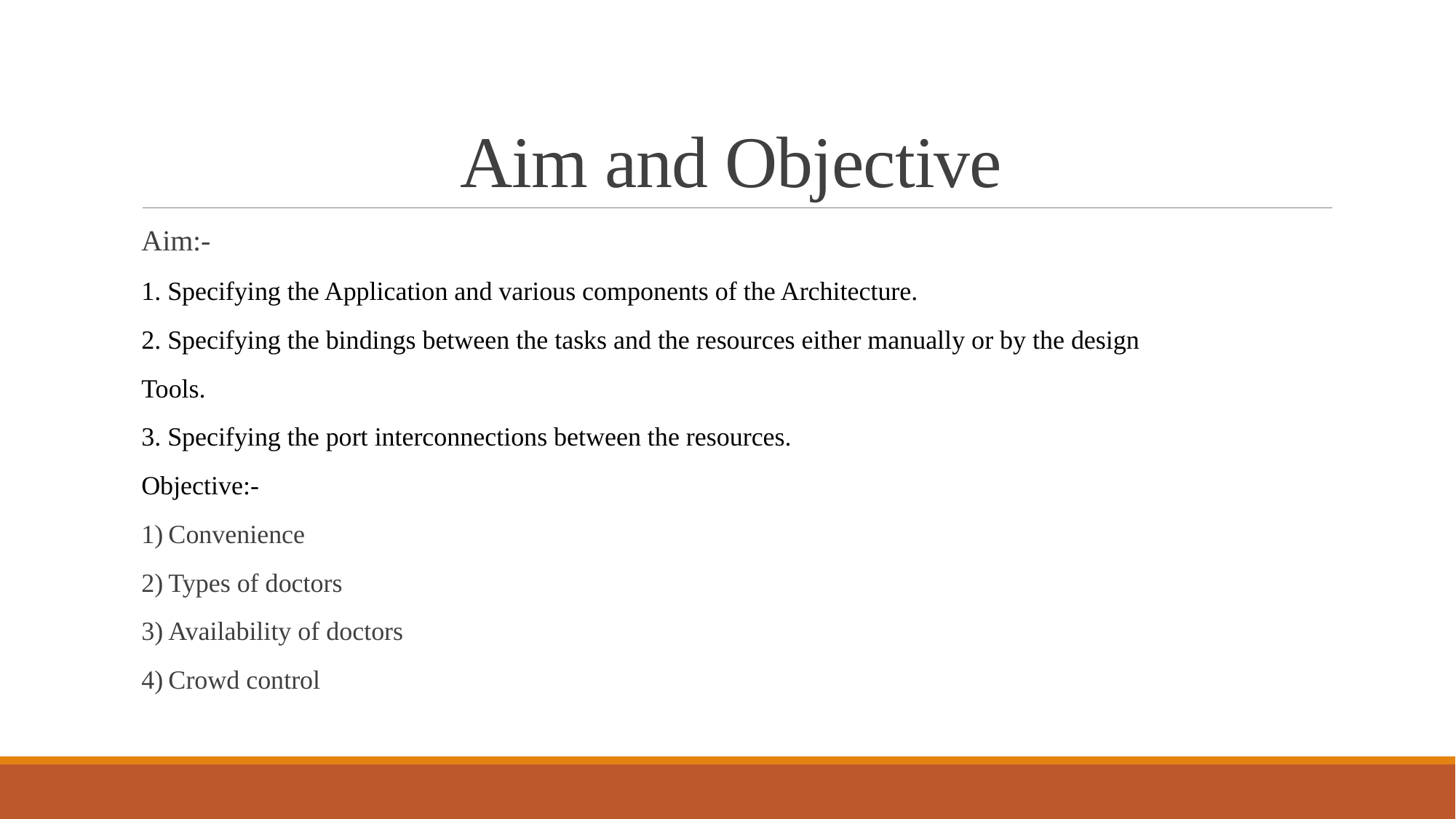

# Aim and Objective
Aim:-
1. Specifying the Application and various components of the Architecture.
2. Specifying the bindings between the tasks and the resources either manually or by the design
Tools.
3. Specifying the port interconnections between the resources.
Objective:-
1) Convenience
2) Types of doctors
3) Availability of doctors
4) Crowd control